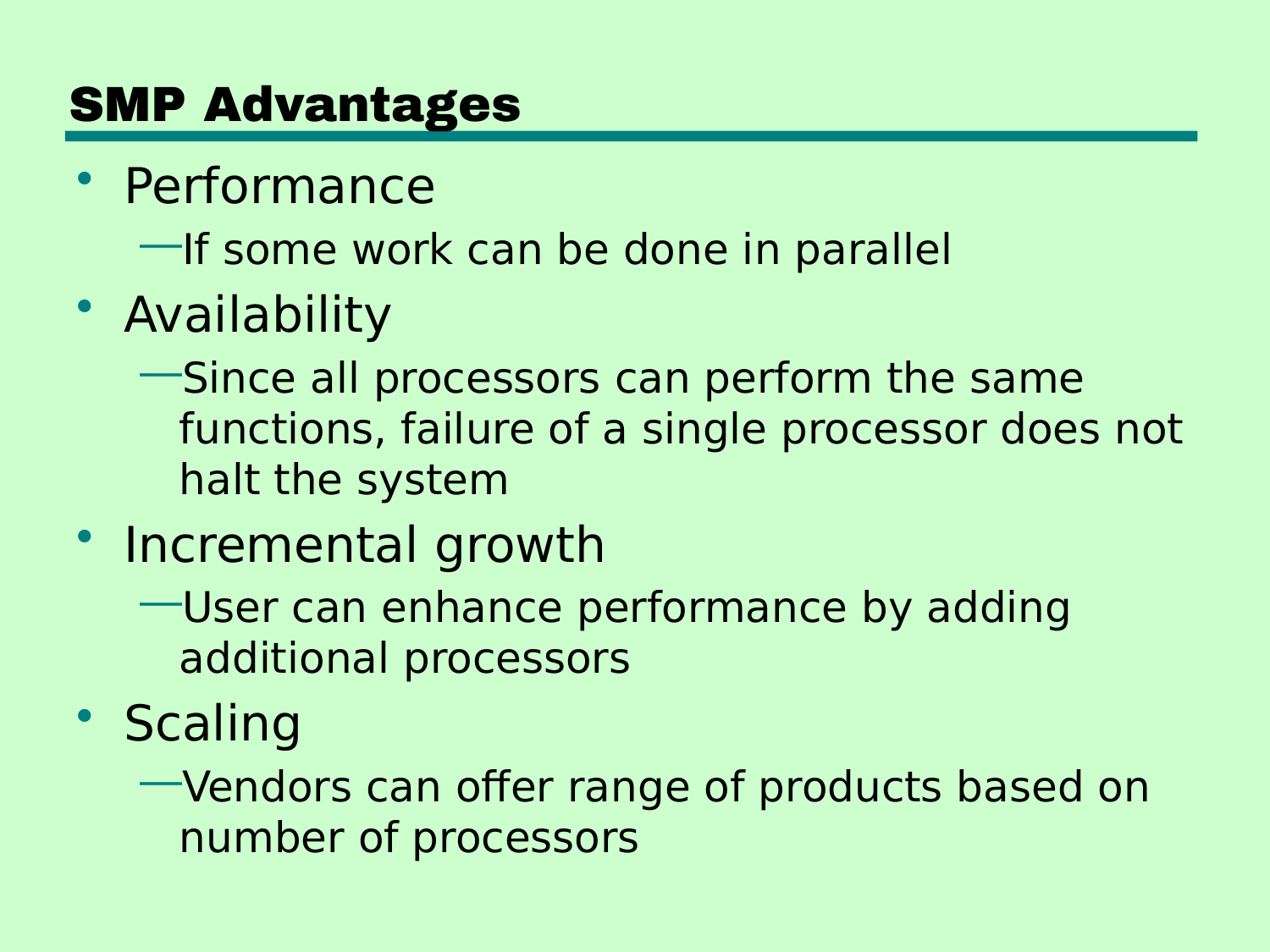

# SMP Advantages
Performance
If some work can be done in parallel
Availability
Since all processors can perform the same functions, failure of a single processor does not halt the system
Incremental growth
User can enhance performance by adding additional processors
Scaling
Vendors can offer range of products based on number of processors